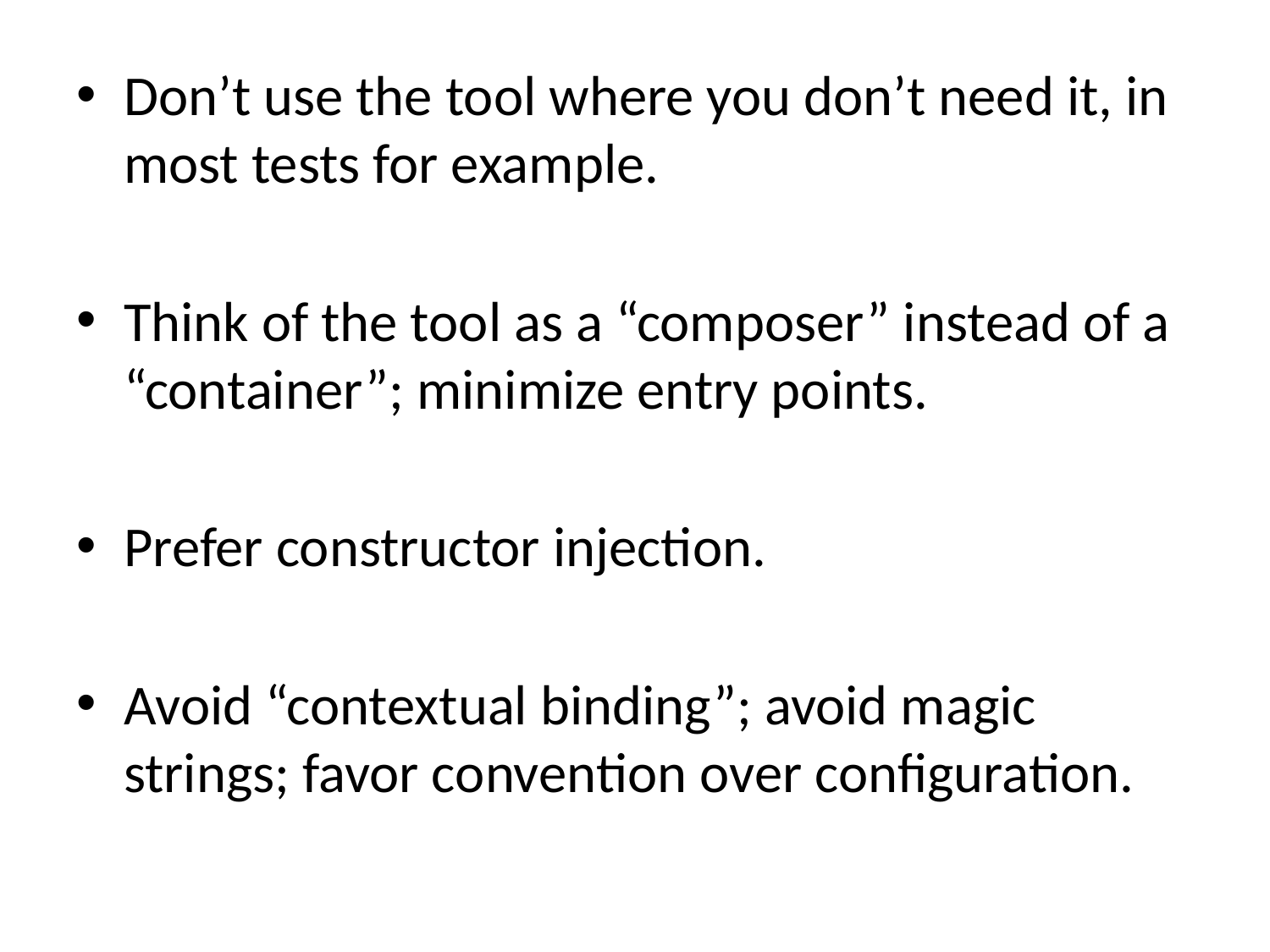

Don’t use the tool where you don’t need it, in most tests for example.

Think of the tool as a “composer” instead of a “container”; minimize entry points.

Prefer constructor injection.

Avoid “contextual binding”; avoid magic strings; favor convention over configuration.